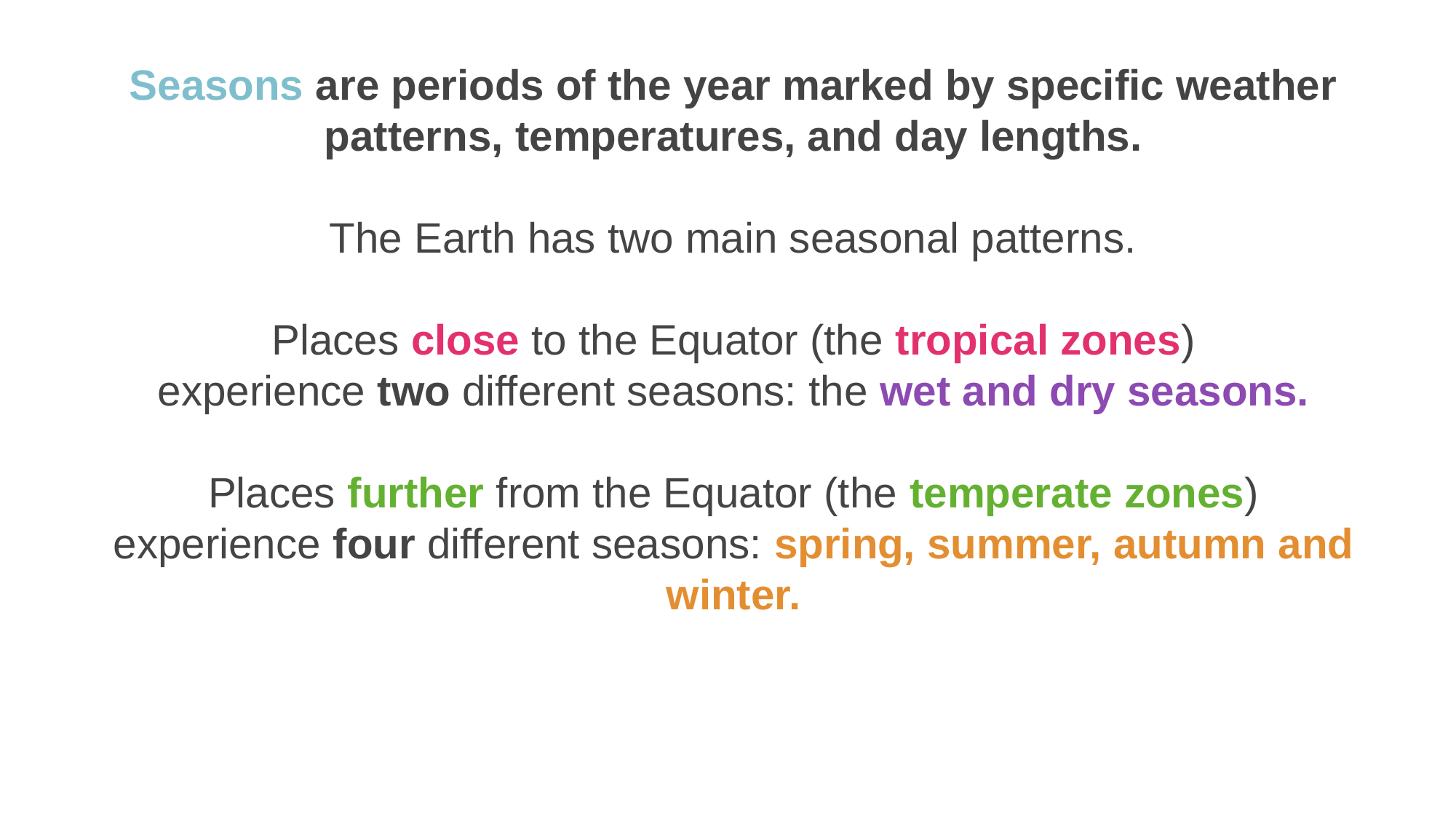

Seasons are periods of the year marked by specific weather patterns, temperatures, and day lengths.

The Earth has two main seasonal patterns.

Places close to the Equator (the tropical zones) experience two different seasons: the wet and dry seasons.

Places further from the Equator (the temperate zones) experience four different seasons: spring, summer, autumn and winter.